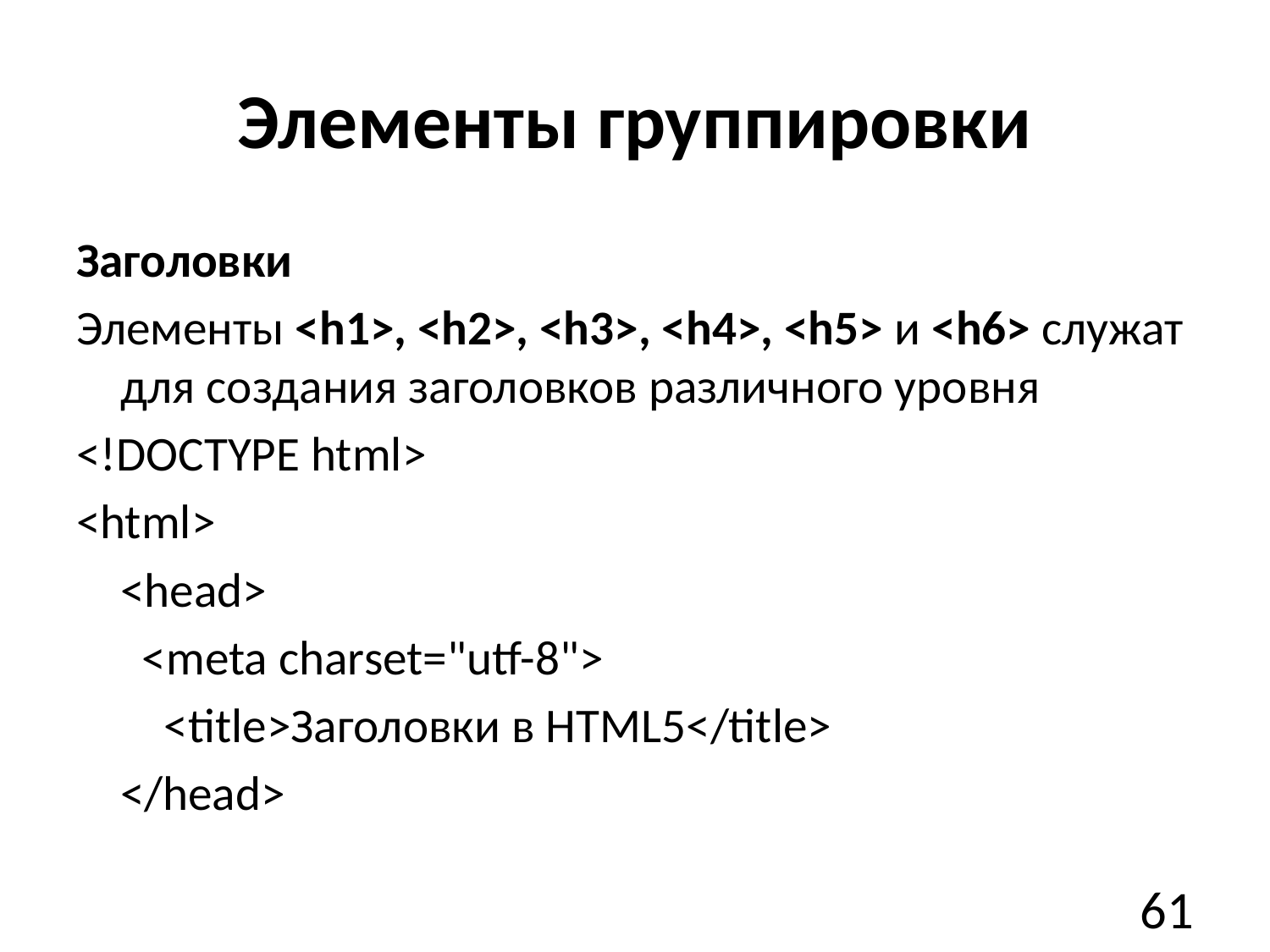

# Элементы группировки
Заголовки
Элементы <h1>, <h2>, <h3>, <h4>, <h5> и <h6> служат для создания заголовков различного уровня
<!DOCTYPE html>
<html>
    <head>
      <meta charset="utf-8">
        <title>Заголовки в HTML5</title>
    </head>
61